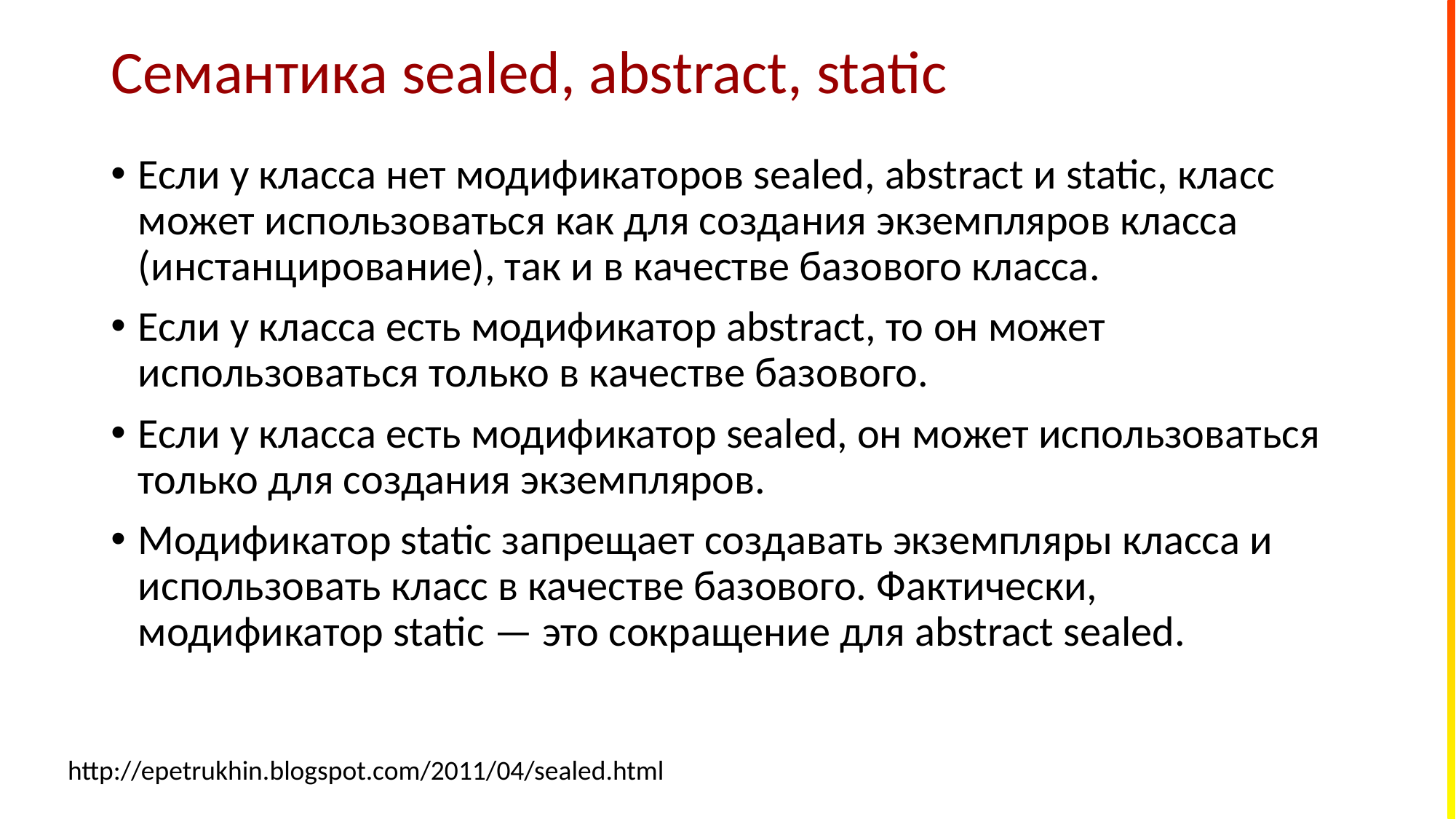

# Семантика sealed, abstract, static
Если у класса нет модификаторов sealed, abstract и static, класс может использоваться как для создания экземпляров класса (инстанцирование), так и в качестве базового класса.
Если у класса есть модификатор abstract, то он может использоваться только в качестве базового.
Если у класса есть модификатор sealed, он может использоваться только для создания экземпляров.
Модификатор static запрещает создавать экземпляры класса и использовать класс в качестве базового. Фактически, модификатор static — это сокращение для abstract sealed.

http://epetrukhin.blogspot.com/2011/04/sealed.html